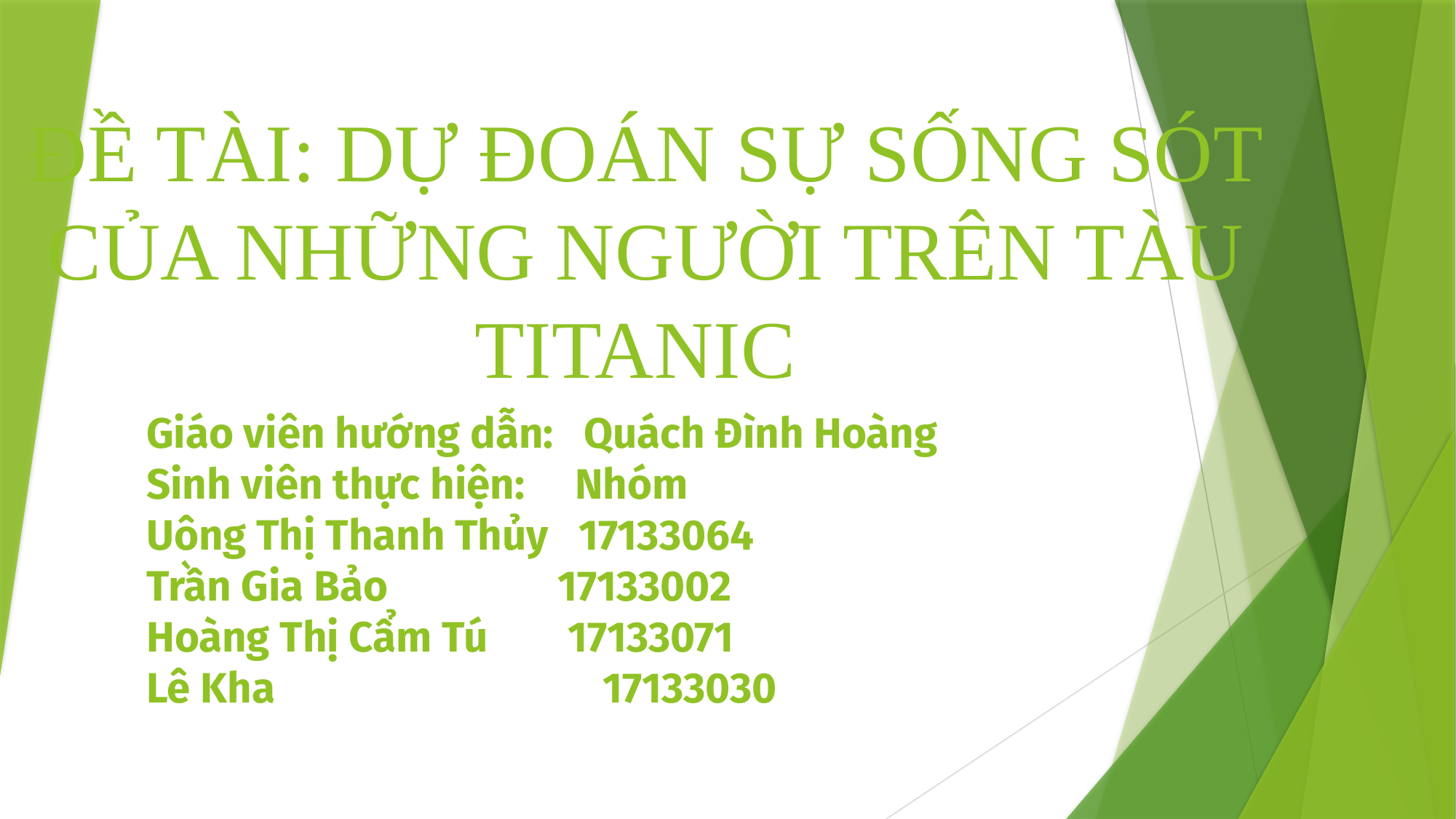

# ĐỀ TÀI: DỰ ĐOÁN SỰ SỐNG SÓT CỦA NHỮNG NGƯỜI TRÊN TÀU TITANIC
   Giáo viên hướng dẫn:   Quách Đình Hoàng
   Sinh viên thực hiện:     Nhóm
   Uông Thị Thanh Thủy   17133064
   Trần Gia Bảo                 17133002
   Hoàng Thị Cẩm Tú        17133071
   Lê Kha			     17133030